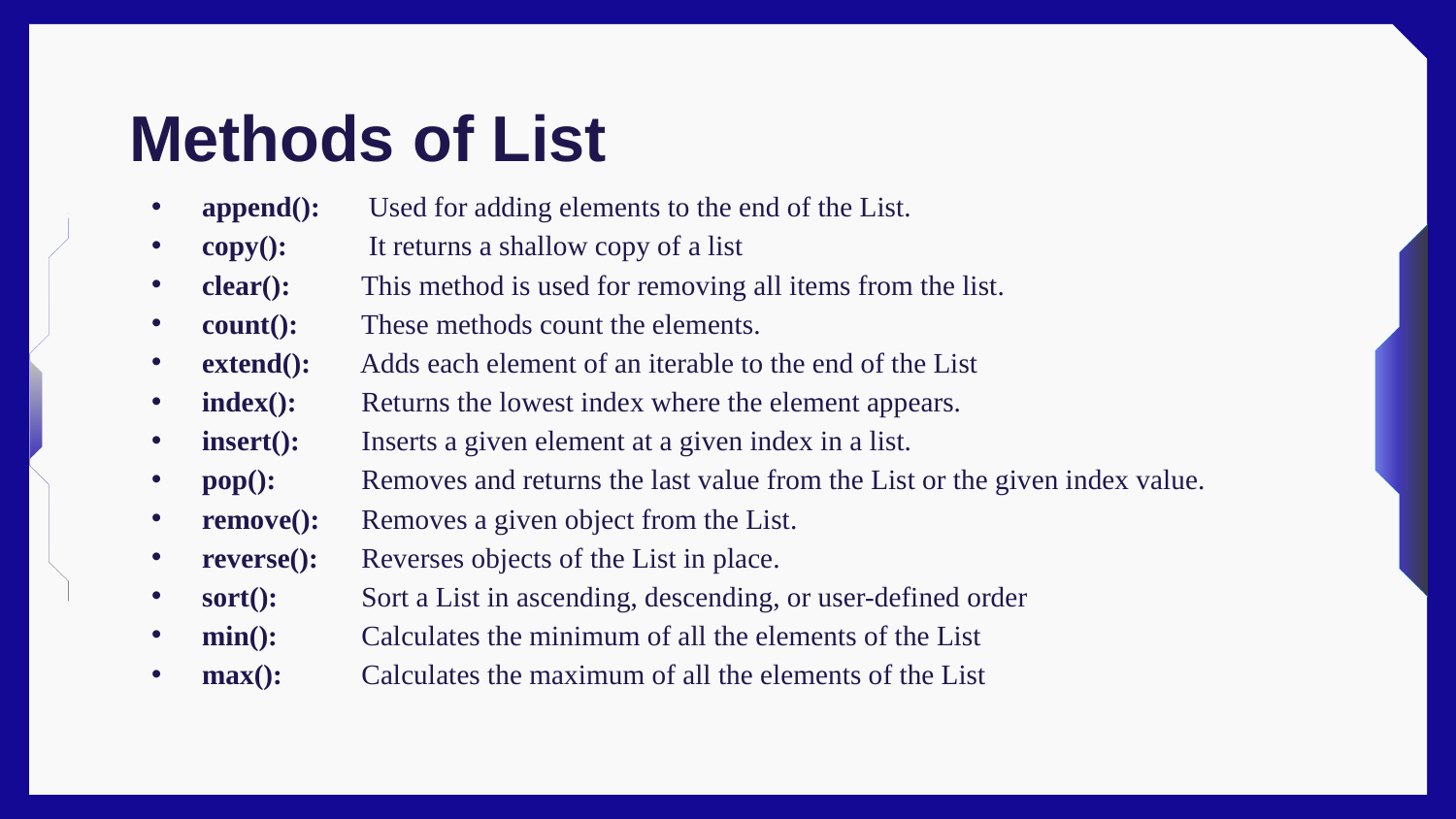

# Methods of List
append():	   Used for adding elements to the end of the List.
copy():	   It returns a shallow copy of a list
clear():	  This method is used for removing all items from the list.
count():	  These methods count the elements.
extend():	  Adds each element of an iterable to the end of the List
index():	  Returns the lowest index where the element appears.
insert():	  Inserts a given element at a given index in a list.
pop():	  Removes and returns the last value from the List or the given index value.
remove():	  Removes a given object from the List.
reverse():	  Reverses objects of the List in place.
sort():	  Sort a List in ascending, descending, or user-defined order
min():	  Calculates the minimum of all the elements of the List
max():	  Calculates the maximum of all the elements of the List